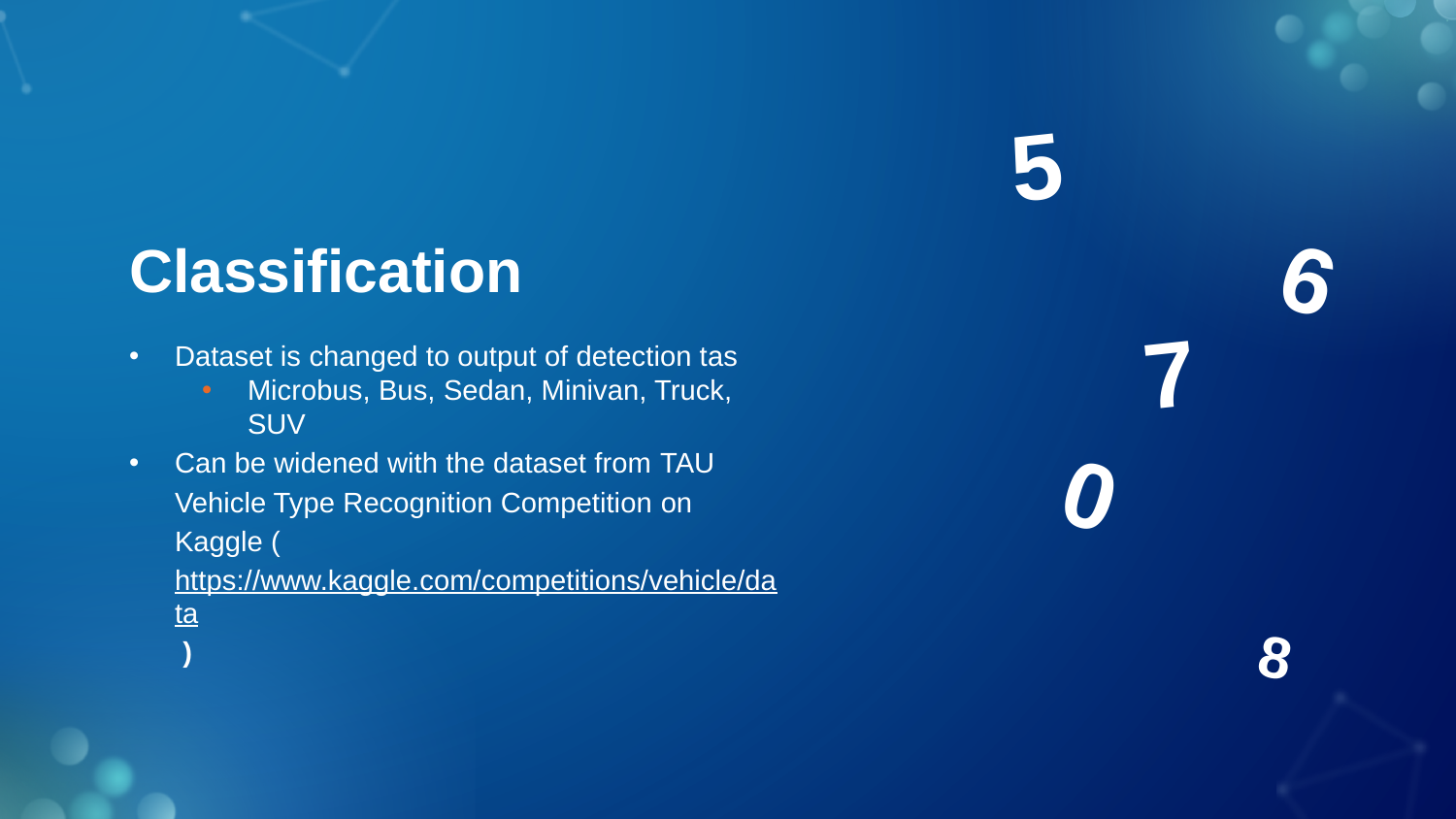

5
6
7
0
8
# Classification
Dataset is changed to output of detection tas
Microbus, Bus, Sedan, Minivan, Truck, SUV
Can be widened with the dataset from TAU Vehicle Type Recognition Competition on Kaggle (https://www.kaggle.com/competitions/vehicle/data )